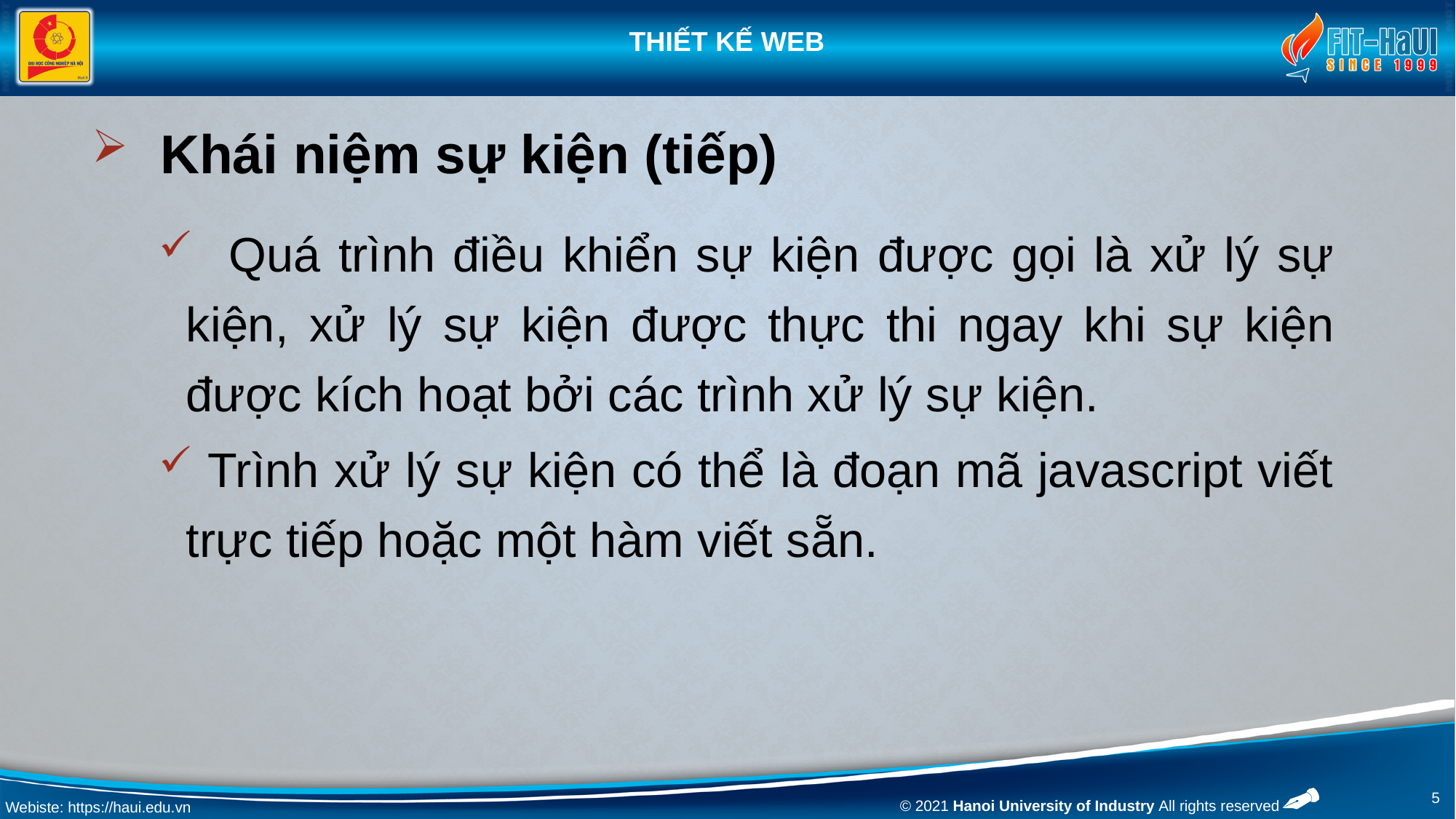

# Khái niệm sự kiện (tiếp)
  Quá trình điều khiển sự kiện được gọi là xử lý sự kiện, xử lý sự kiện được thực thi ngay khi sự kiện được kích hoạt bởi các trình xử lý sự kiện.
 Trình xử lý sự kiện có thể là đoạn mã javascript viết trực tiếp hoặc một hàm viết sẵn.